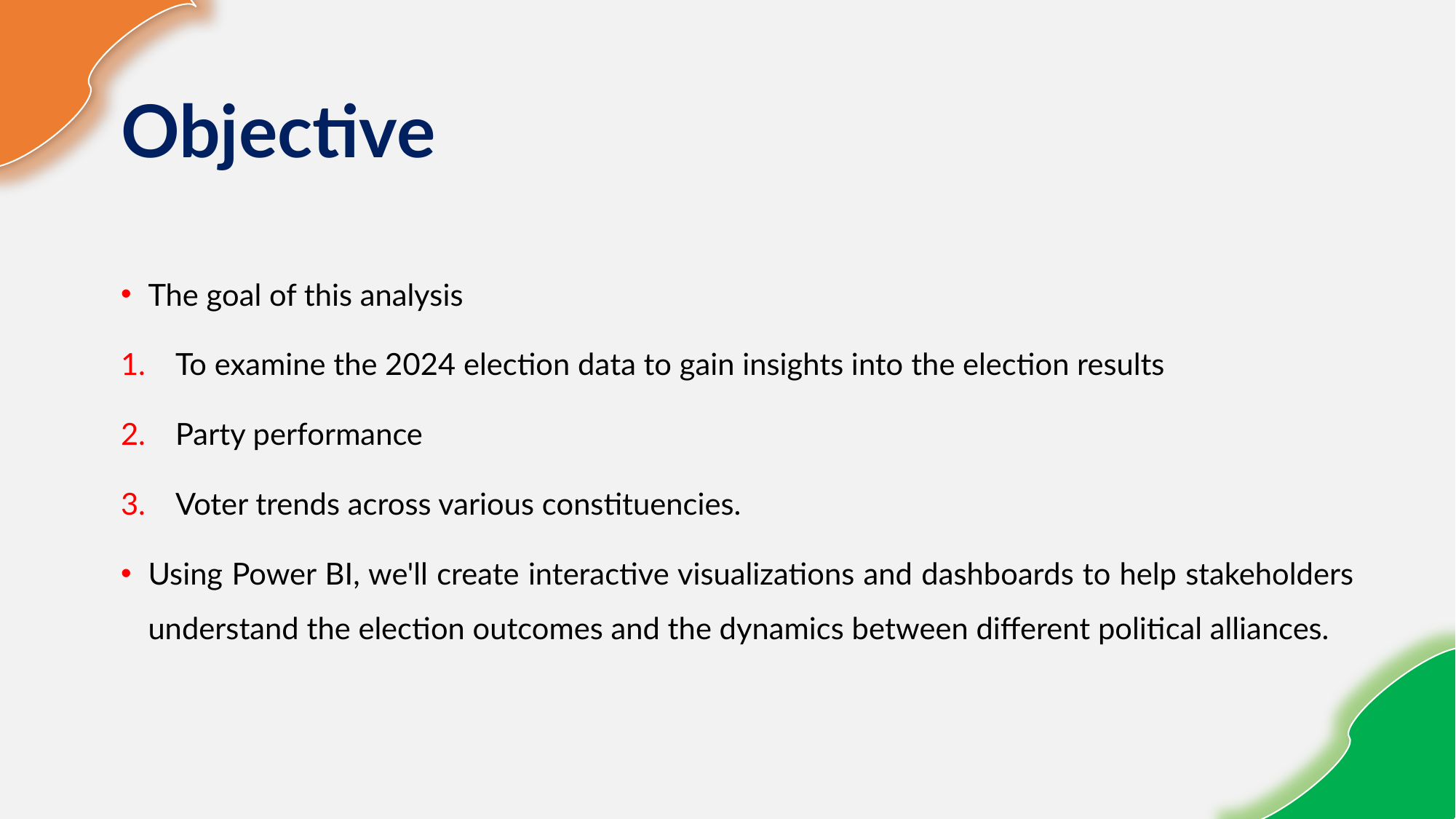

# Objective
The goal of this analysis
To examine the 2024 election data to gain insights into the election results
Party performance
Voter trends across various constituencies.
Using Power BI, we'll create interactive visualizations and dashboards to help stakeholders understand the election outcomes and the dynamics between different political alliances.